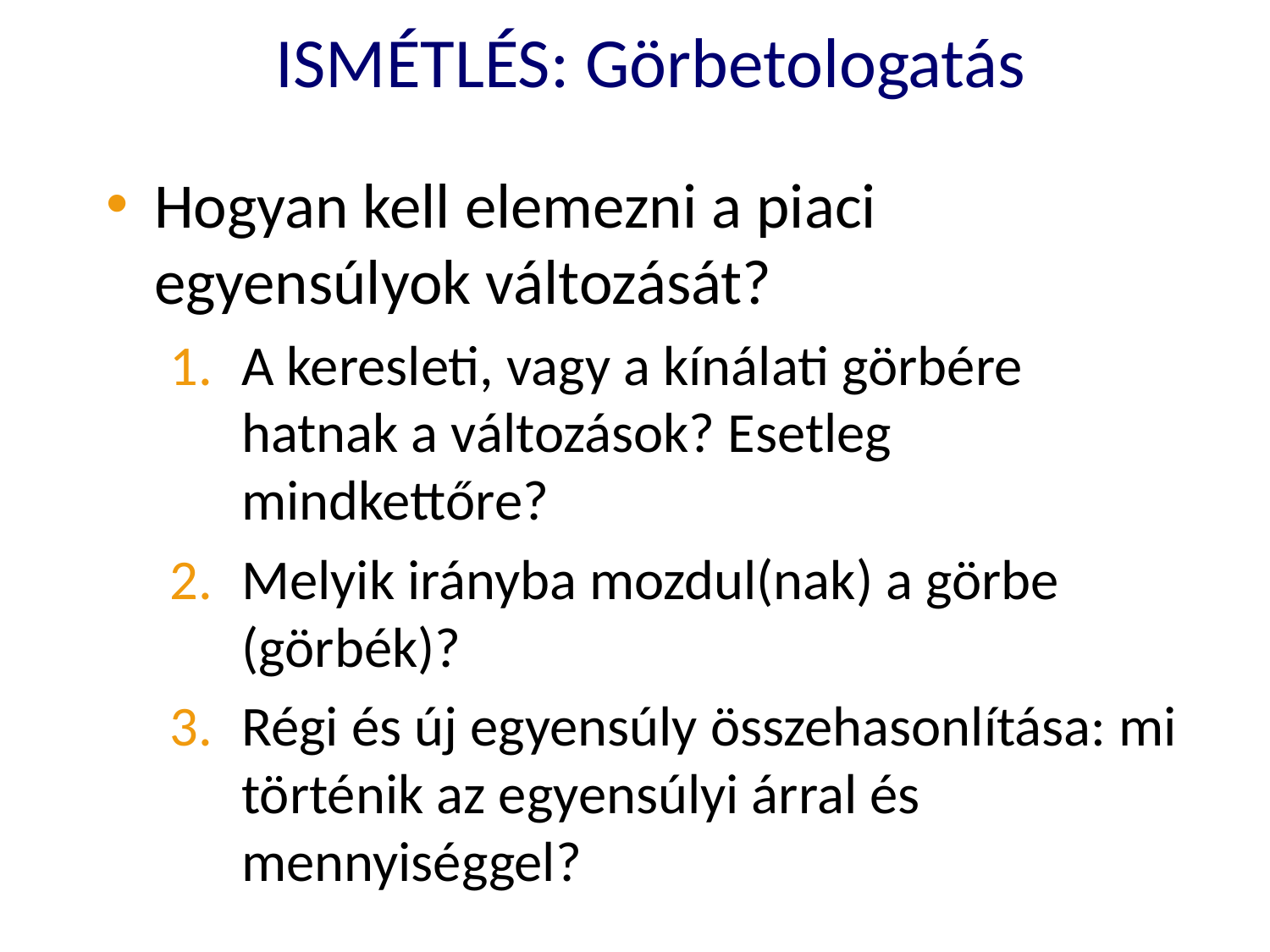

# ISMÉTLÉS: Görbetologatás
Hogyan kell elemezni a piaci egyensúlyok változását?
A keresleti, vagy a kínálati görbére hatnak a változások? Esetleg mindkettőre?
Melyik irányba mozdul(nak) a görbe (görbék)?
Régi és új egyensúly összehasonlítása: mi történik az egyensúlyi árral és mennyiséggel?